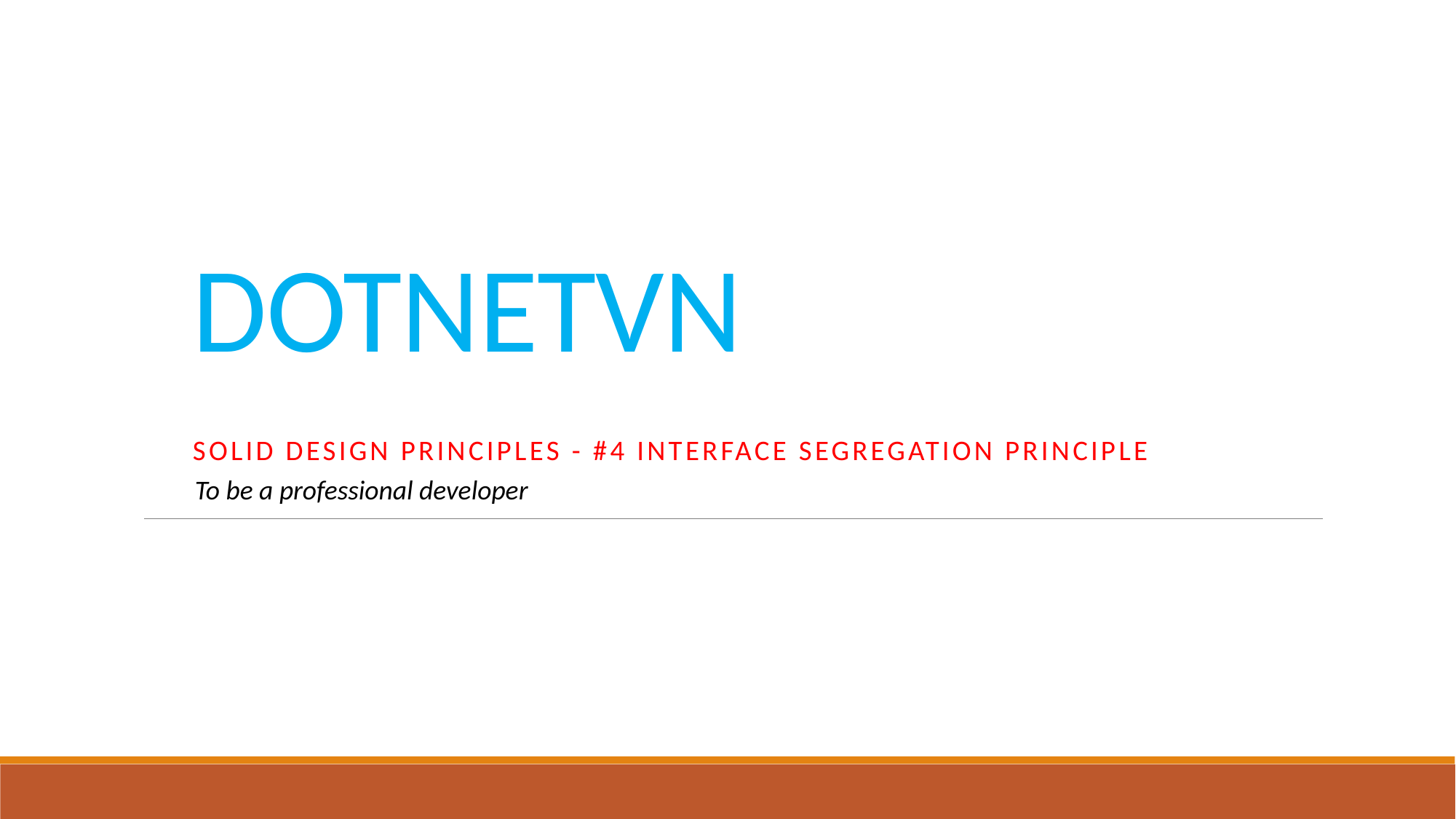

# DOTNETVN
SOLID DESIGN PRINCIPLES - #4 Interface Segregation PRINCIPLE
To be a professional developer